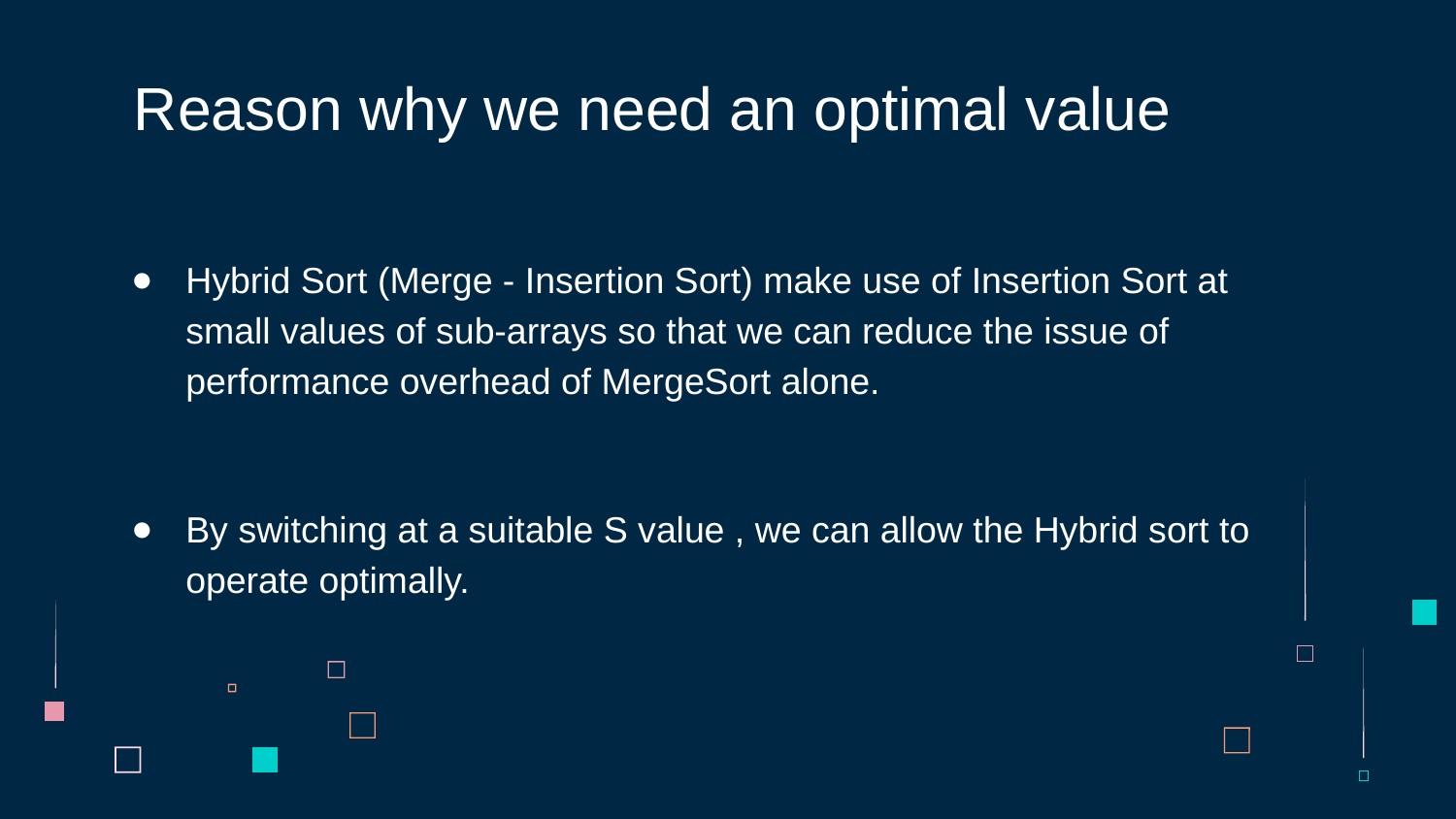

# Reason why we need an optimal value
Hybrid Sort (Merge - Insertion Sort) make use of Insertion Sort at small values of sub-arrays so that we can reduce the issue of performance overhead of MergeSort alone.

By switching at a suitable S value , we can allow the Hybrid sort to operate optimally.